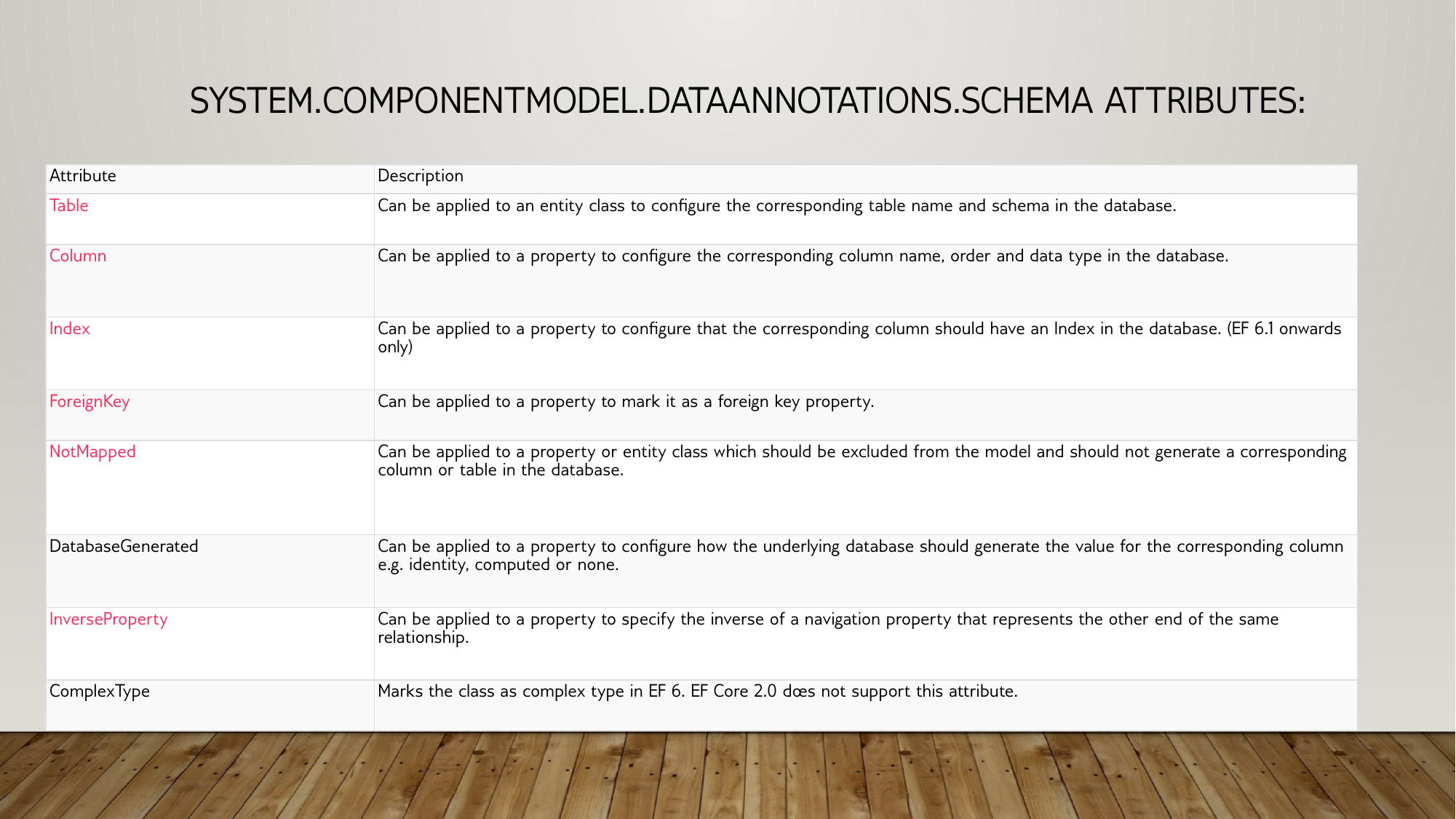

# System.ComponentModel.DataAnnotations.Schema Attributes:
| Attribute | Description |
| --- | --- |
| Table | Can be applied to an entity class to configure the corresponding table name and schema in the database. |
| Column | Can be applied to a property to configure the corresponding column name, order and data type in the database. |
| Index | Can be applied to a property to configure that the corresponding column should have an Index in the database. (EF 6.1 onwards only) |
| ForeignKey | Can be applied to a property to mark it as a foreign key property. |
| NotMapped | Can be applied to a property or entity class which should be excluded from the model and should not generate a corresponding column or table in the database. |
| DatabaseGenerated | Can be applied to a property to configure how the underlying database should generate the value for the corresponding column e.g. identity, computed or none. |
| InverseProperty | Can be applied to a property to specify the inverse of a navigation property that represents the other end of the same relationship. |
| ComplexType | Marks the class as complex type in EF 6. EF Core 2.0 does not support this attribute. |